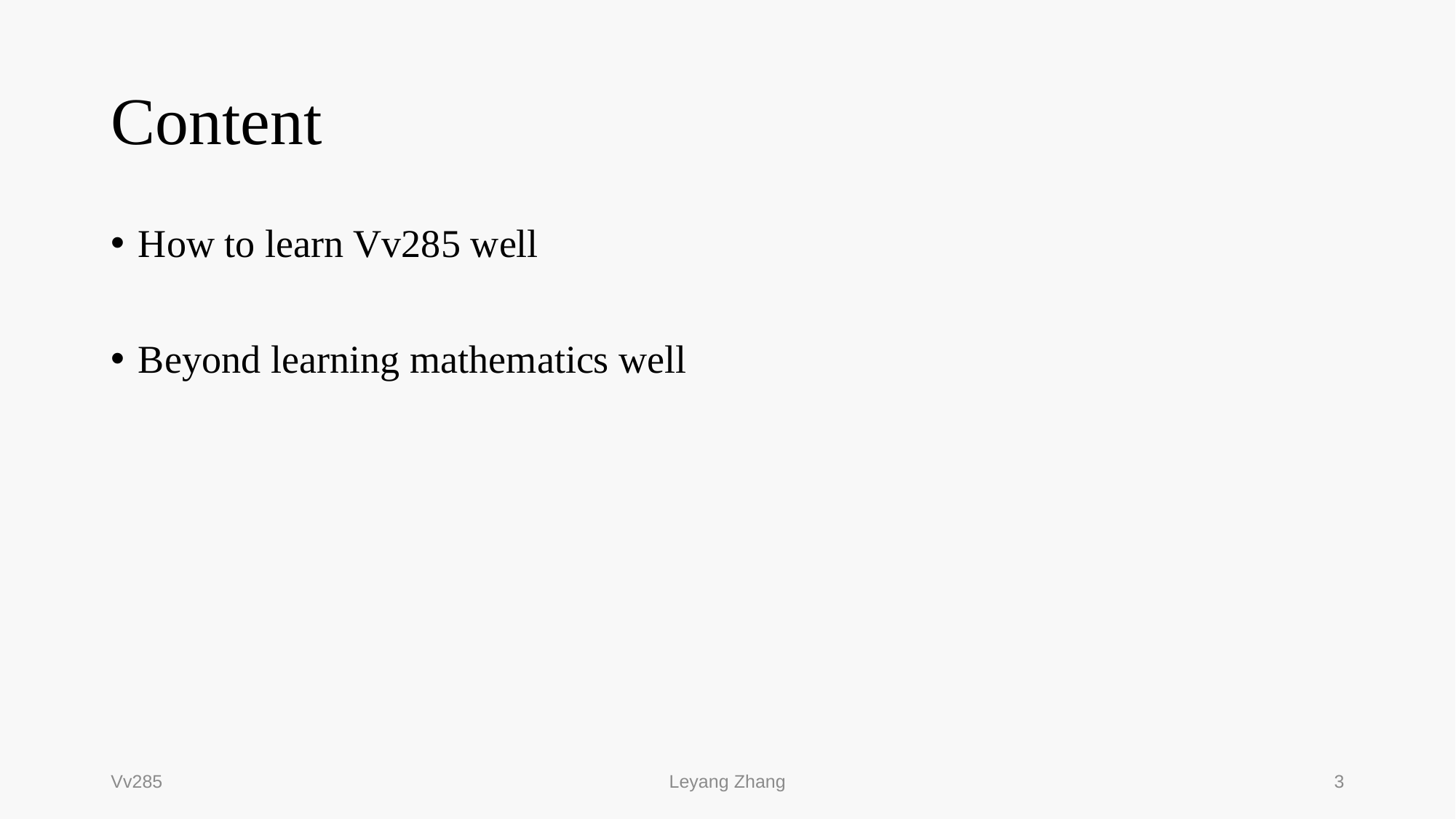

# Content
How to learn Vv285 well

Beyond learning mathematics well
Vv285
Leyang Zhang
3